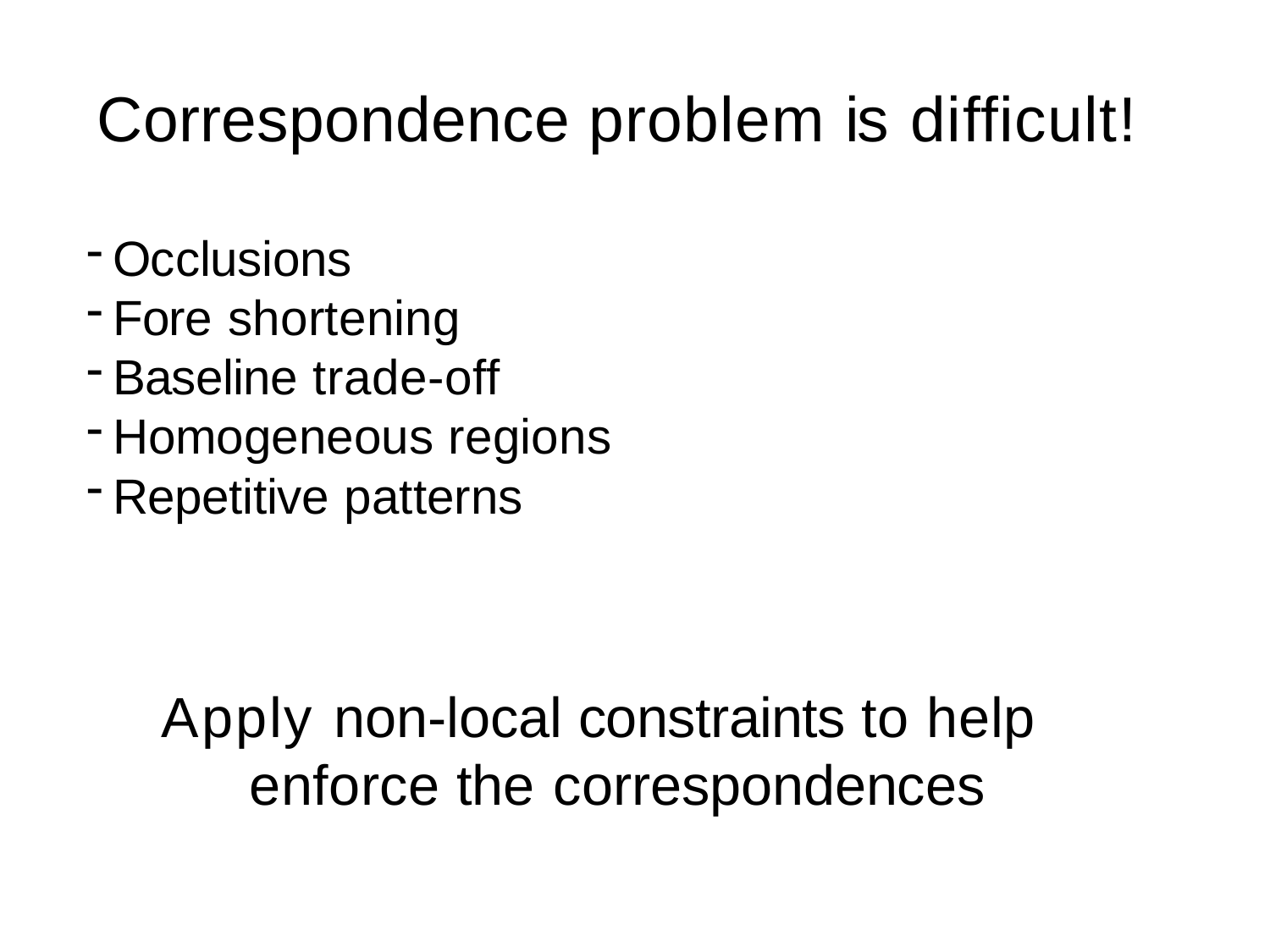

# Correspondence problem is difficult!
Occlusions
Fore shortening
Baseline trade-off
Homogeneous regions
Repetitive patterns
Apply non-local constraints to help  enforce the correspondences